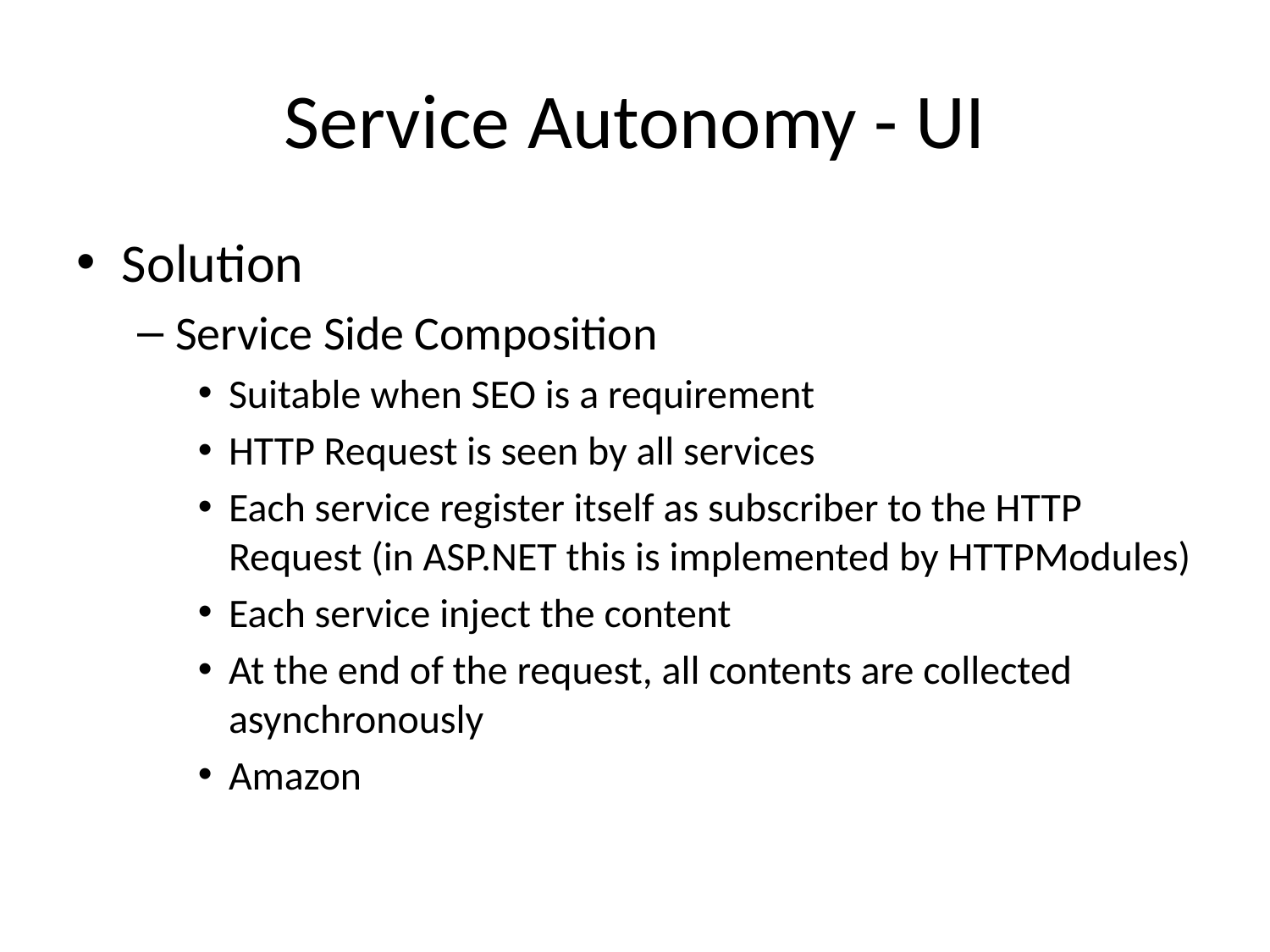

# Service Autonomy - UI
Solution
Service Side Composition
Suitable when SEO is a requirement
HTTP Request is seen by all services
Each service register itself as subscriber to the HTTP Request (in ASP.NET this is implemented by HTTPModules)
Each service inject the content
At the end of the request, all contents are collected asynchronously
Amazon